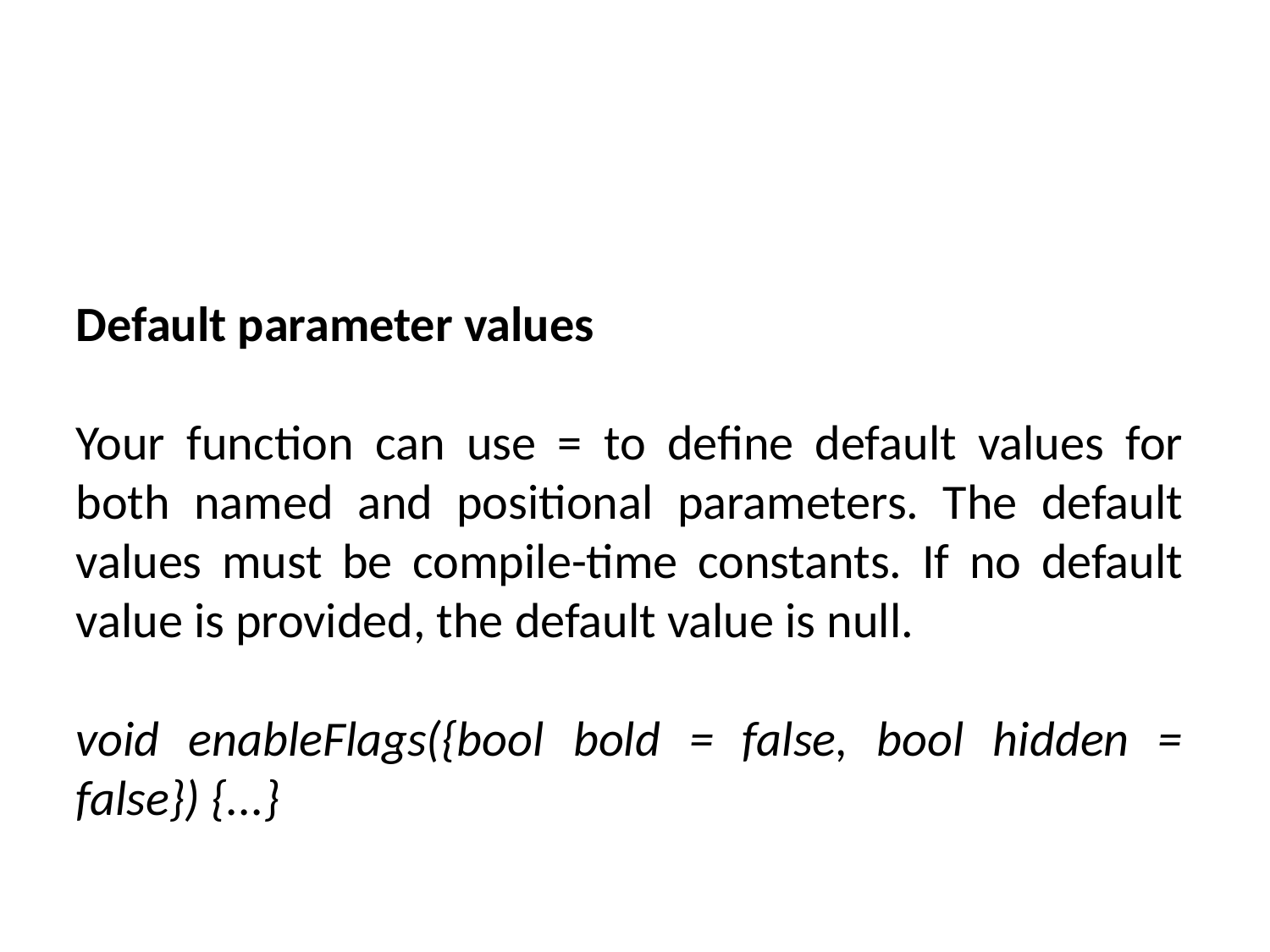

Default parameter values

Your function can use = to define default values for both named and positional parameters. The default values must be compile-time constants. If no default value is provided, the default value is null.

void enableFlags({bool bold = false, bool hidden = false}) {...}